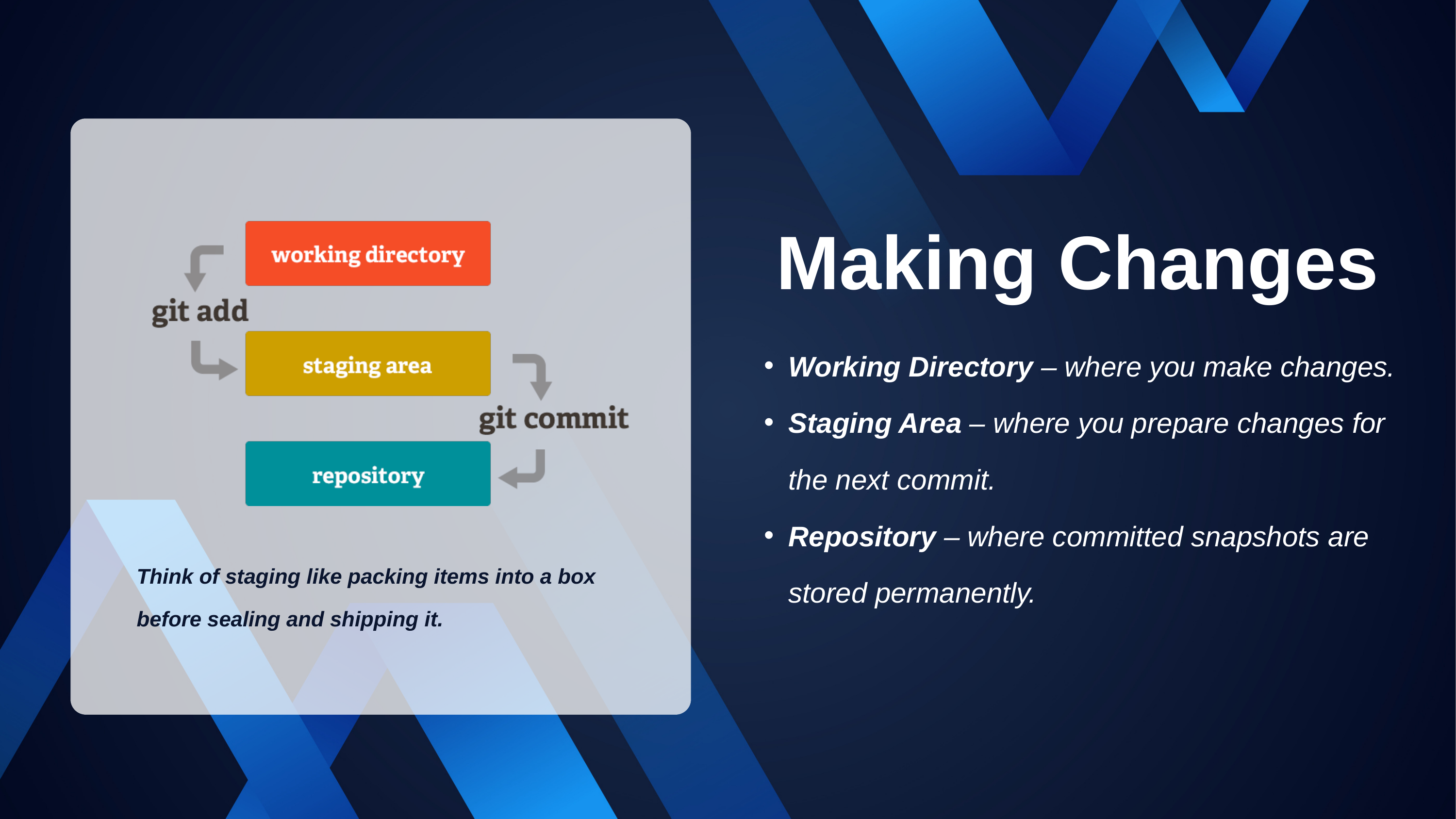

Making Changes

Working Directory – where you make changes.
Staging Area – where you prepare changes for the next commit.
Repository – where committed snapshots are stored permanently.

Think of staging like packing items into a box before sealing and shipping it.